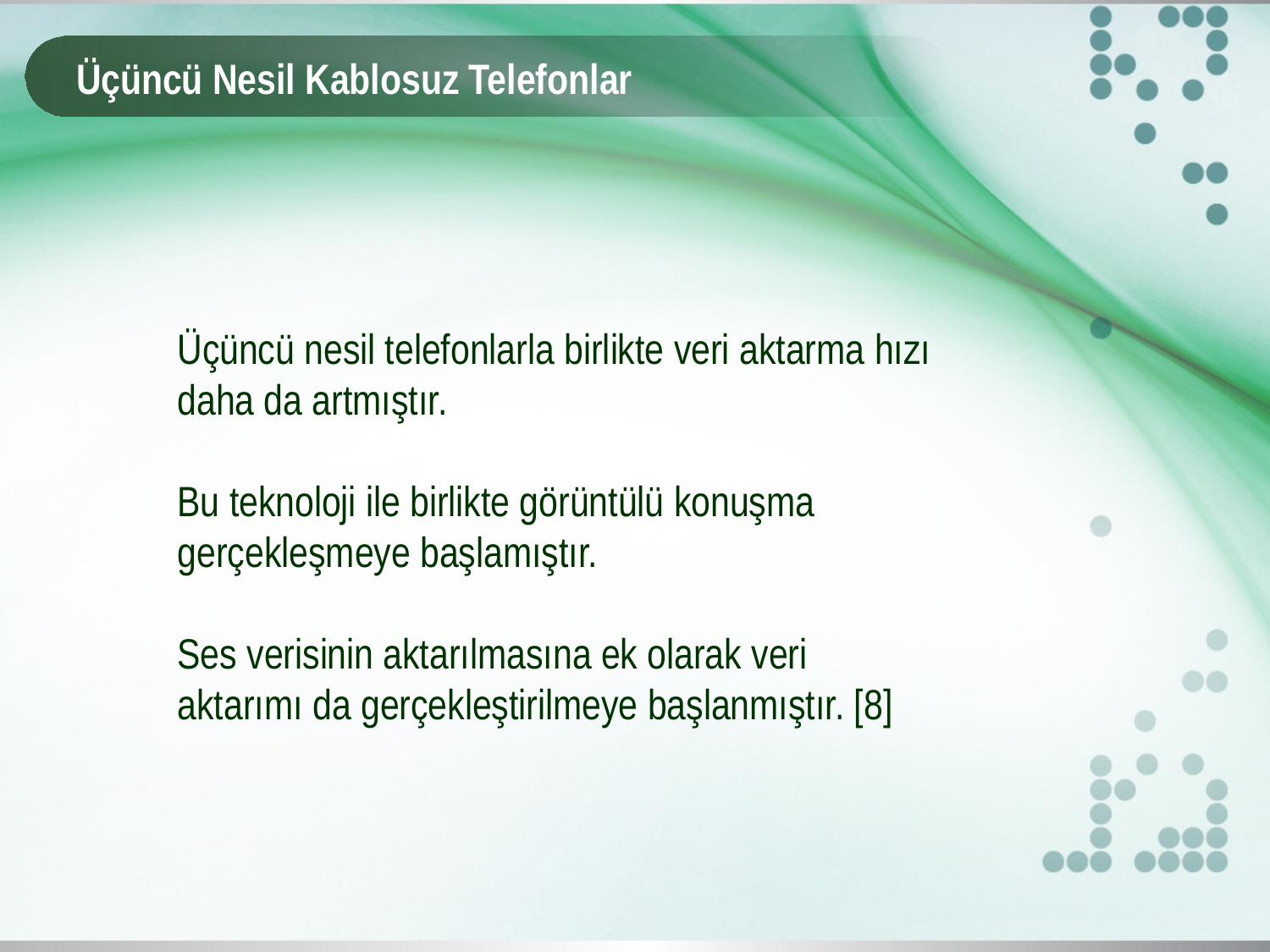

# Üçüncü Nesil Kablosuz Telefonlar
Üçüncü nesil telefonlarla birlikte veri aktarma hızı daha da artmıştır.

Bu teknoloji ile birlikte görüntülü konuşma gerçekleşmeye başlamıştır.

Ses verisinin aktarılmasına ek olarak veri aktarımı da gerçekleştirilmeye başlanmıştır. [8]